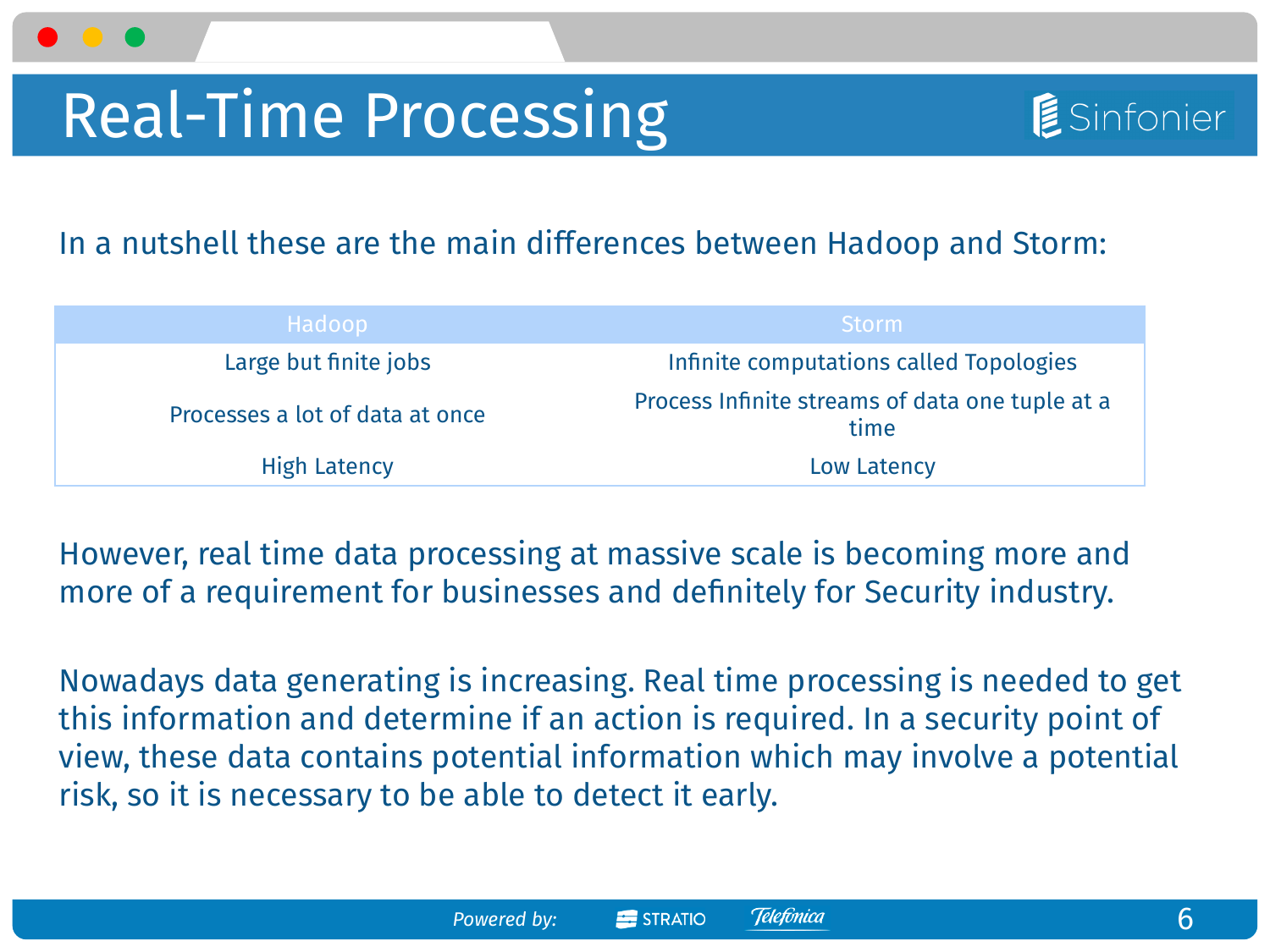

# Real-Time Processing
In a nutshell these are the main differences between Hadoop and Storm:

However, real time data processing at massive scale is becoming more and more of a requirement for businesses and definitely for Security industry.

Nowadays data generating is increasing. Real time processing is needed to get this information and determine if an action is required. In a security point of view, these data contains potential information which may involve a potential risk, so it is necessary to be able to detect it early.

| Hadoop | Storm |
| --- | --- |
| Large but finite jobs | Infinite computations called Topologies |
| Processes a lot of data at once | Process Infinite streams of data one tuple at a time |
| High Latency | Low Latency |
6